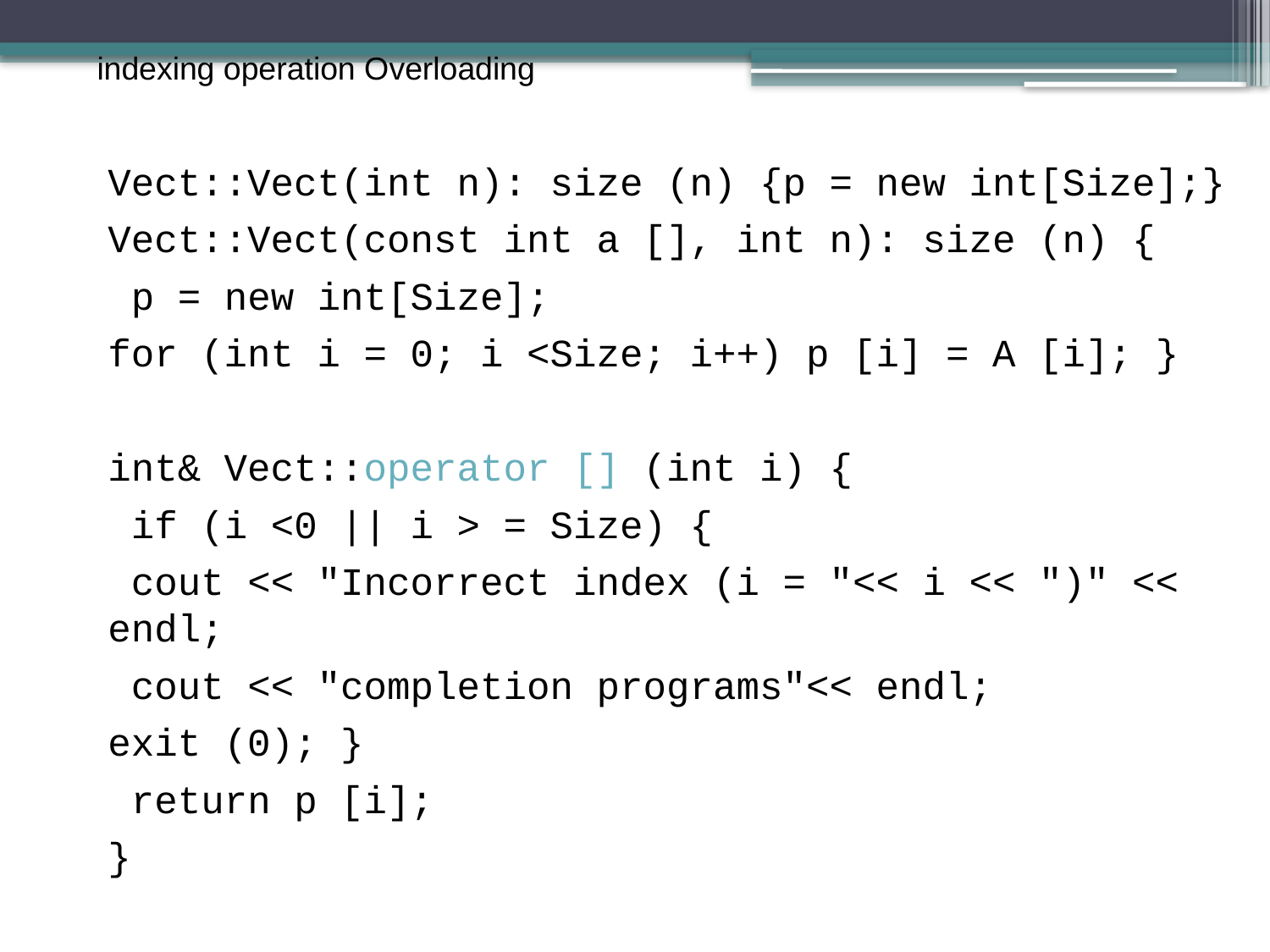

indexing operation Overloading
Vect::Vect(int n): size (n) {p = new int[Size];}
Vect::Vect(const int a [], int n): size (n) {
 p = new int[Size];
for (int i = 0; i <Size; i++) p [i] = A [i]; }

int& Vect::operator [] (int i) {
 if (i <0 || i > = Size) {
 cout << "Incorrect index (i = "<< i << ")" << endl;
 cout << "completion programs"<< endl;
exit (0); }
 return p [i];
}